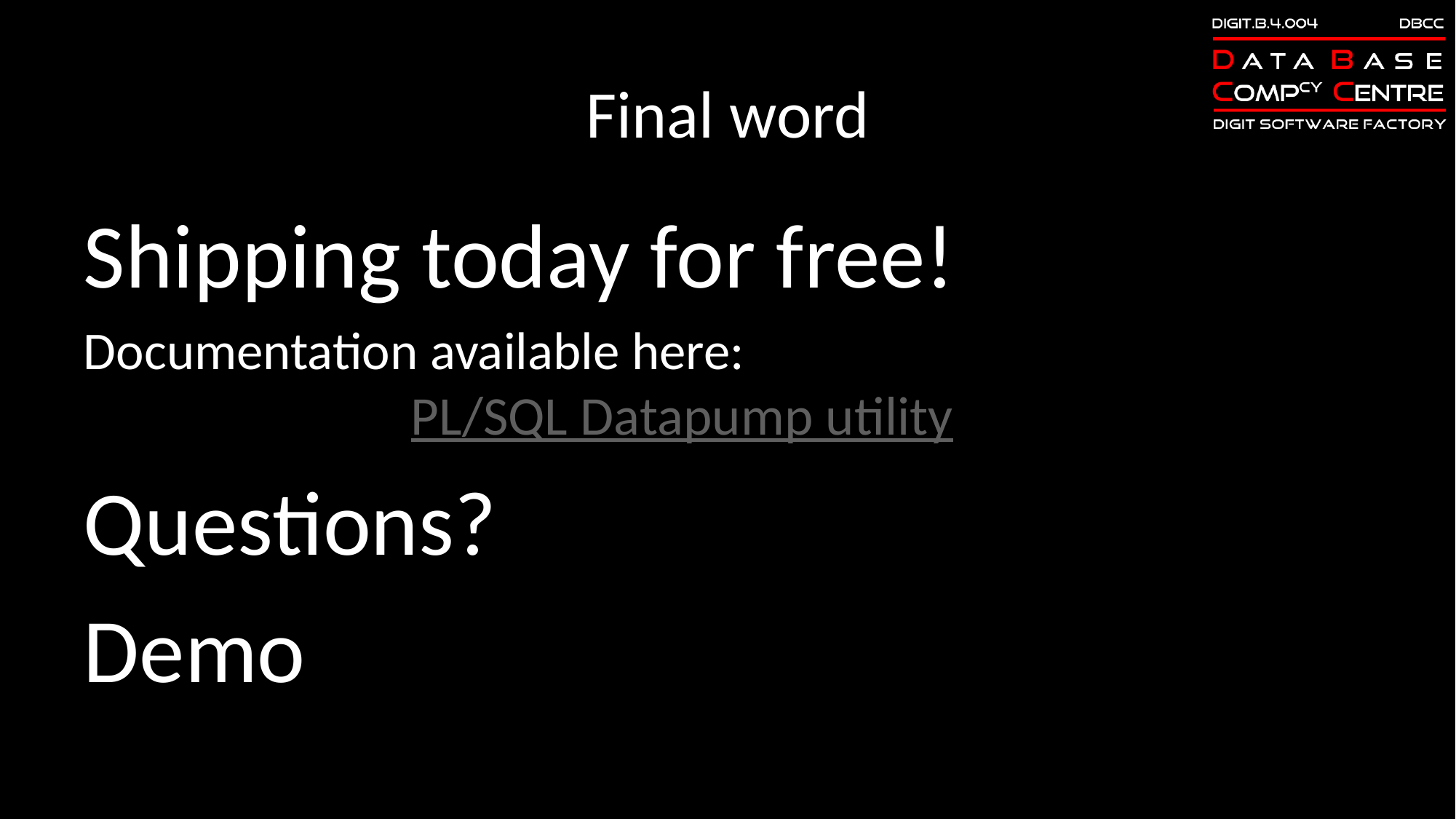

# Final word
Shipping today for free!
Documentation available here:
			PL/SQL Datapump utility
Questions?
Demo